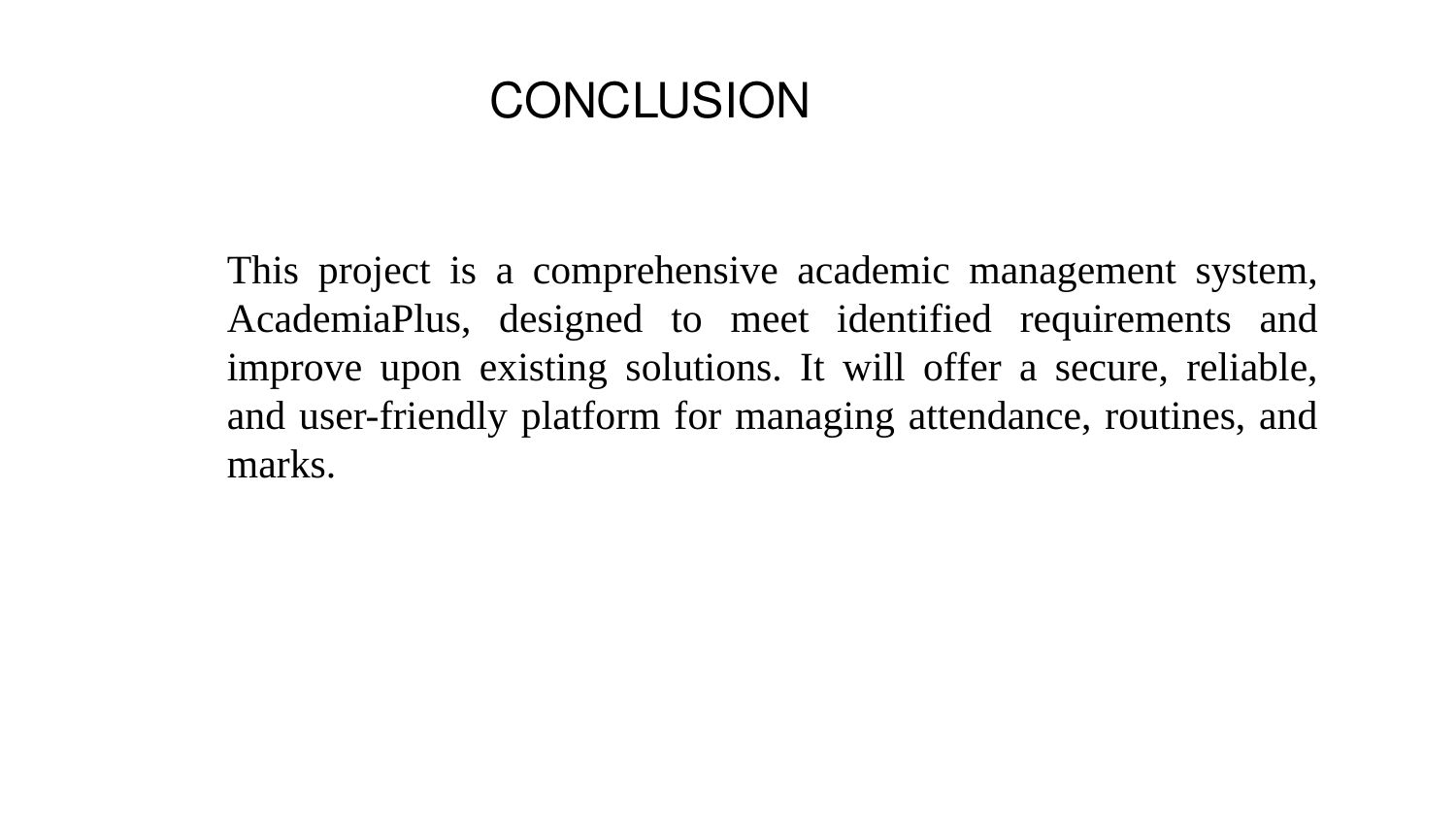

CONCLUSION
This project is a comprehensive academic management system, AcademiaPlus, designed to meet identified requirements and improve upon existing solutions. It will offer a secure, reliable, and user-friendly platform for managing attendance, routines, and marks.